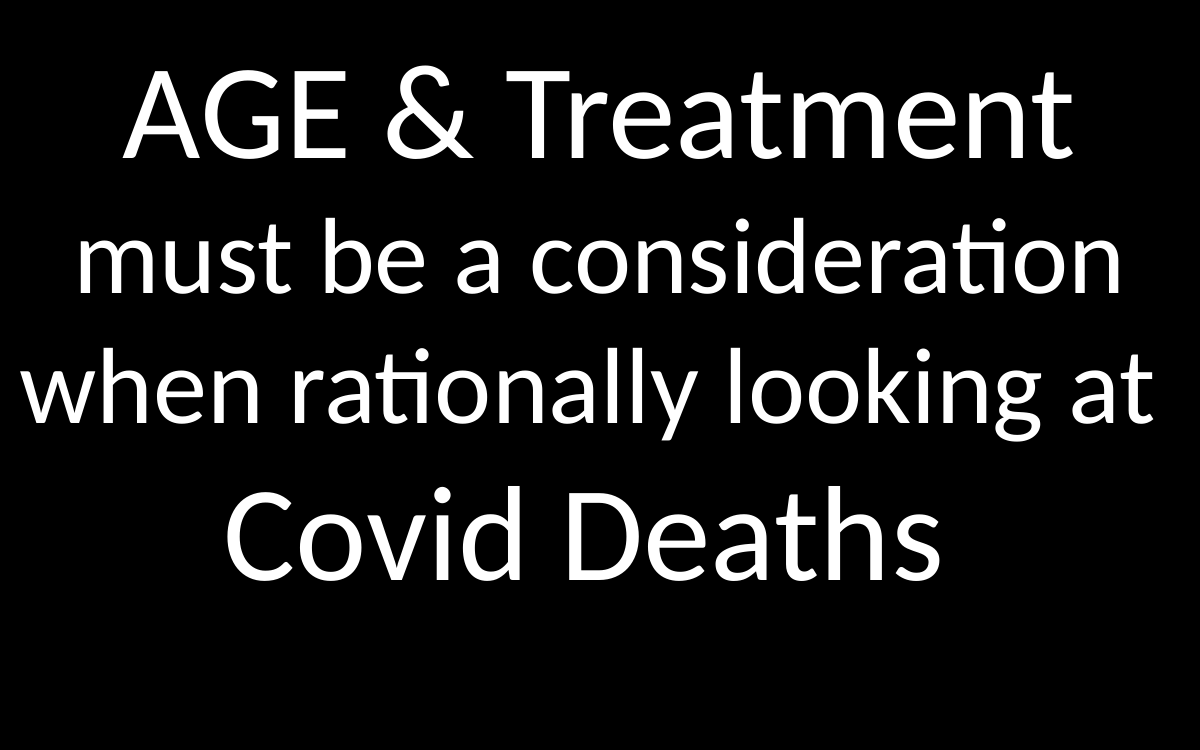

AGE & Treatment
must be a consideration when rationally looking at
Covid Deaths